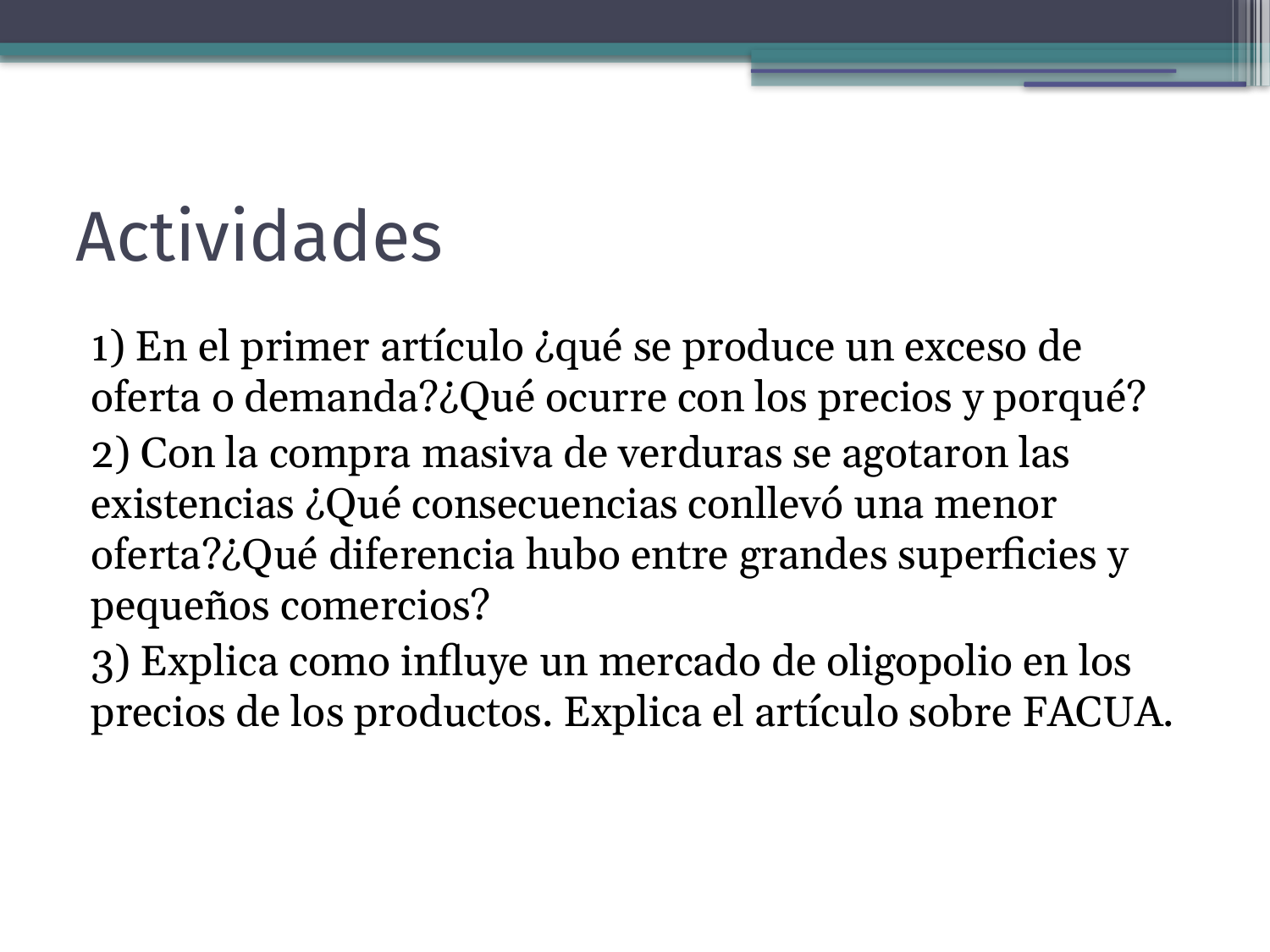

Actividades
1) En el primer artículo ¿qué se produce un exceso de oferta o demanda?¿Qué ocurre con los precios y porqué?
2) Con la compra masiva de verduras se agotaron las existencias ¿Qué consecuencias conllevó una menor oferta?¿Qué diferencia hubo entre grandes superficies y pequeños comercios?
3) Explica como influye un mercado de oligopolio en los precios de los productos. Explica el artículo sobre FACUA.